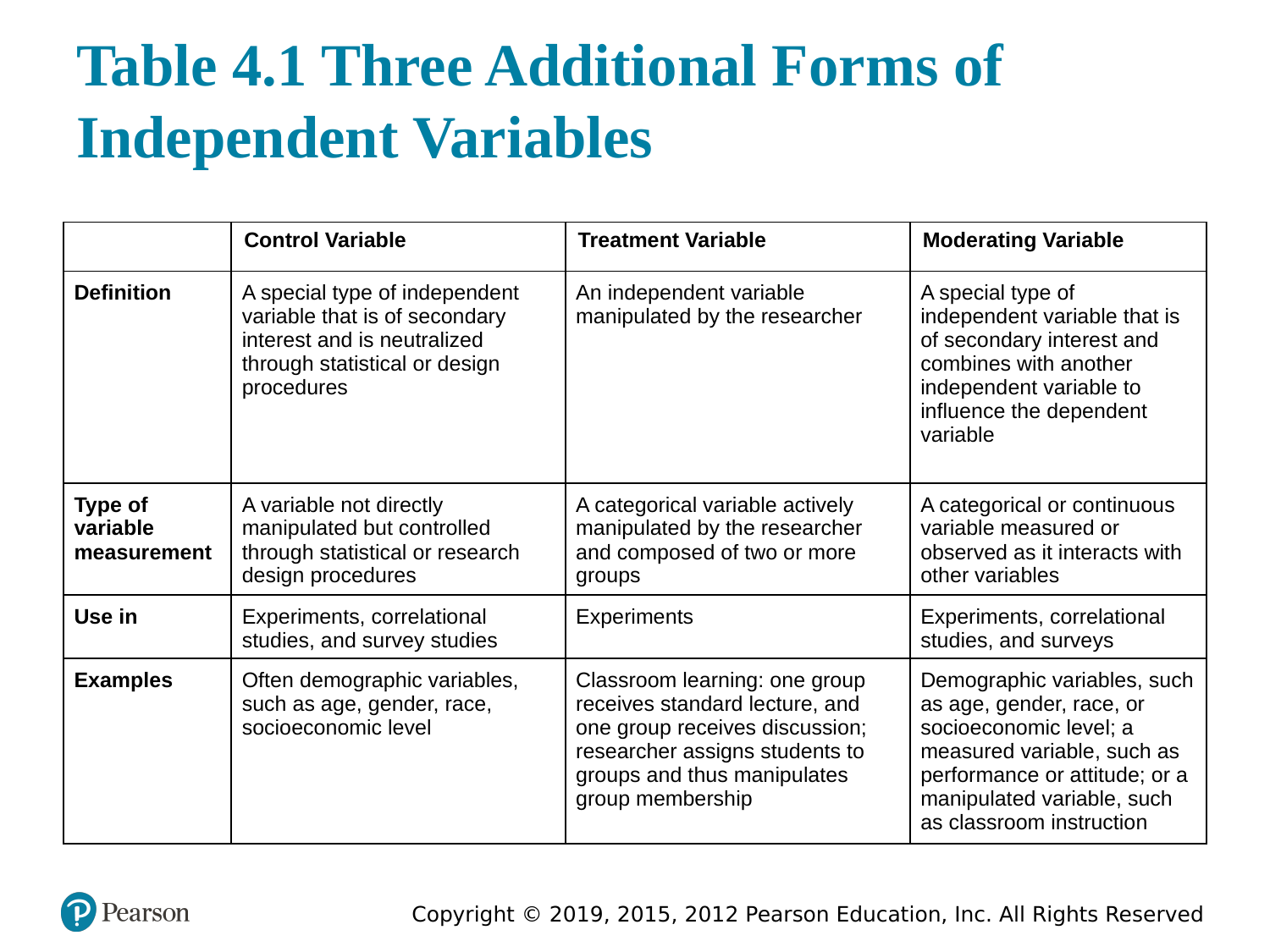

# Table 4.1 Three Additional Forms of Independent Variables
| Blank | Control Variable | Treatment Variable | Moderating Variable |
| --- | --- | --- | --- |
| Definition | A special type of independent variable that is of secondary interest and is neutralized through statistical or design procedures | An independent variable manipulated by the researcher | A special type of independent variable that is of secondary interest and combines with another independent variable to influence the dependent variable |
| Type of variable measurement | A variable not directly manipulated but controlled through statistical or research design procedures | A categorical variable actively manipulated by the researcher and composed of two or more groups | A categorical or continuous variable measured or observed as it interacts with other variables |
| Use in | Experiments, correlational studies, and survey studies | Experiments | Experiments, correlational studies, and surveys |
| Examples | Often demographic variables, such as age, gender, race, socioeconomic level | Classroom learning: one group receives standard lecture, and one group receives discussion; researcher assigns students to groups and thus manipulates group membership | Demographic variables, such as age, gender, race, or socioeconomic level; a measured variable, such as performance or attitude; or a manipulated variable, such as classroom instruction |